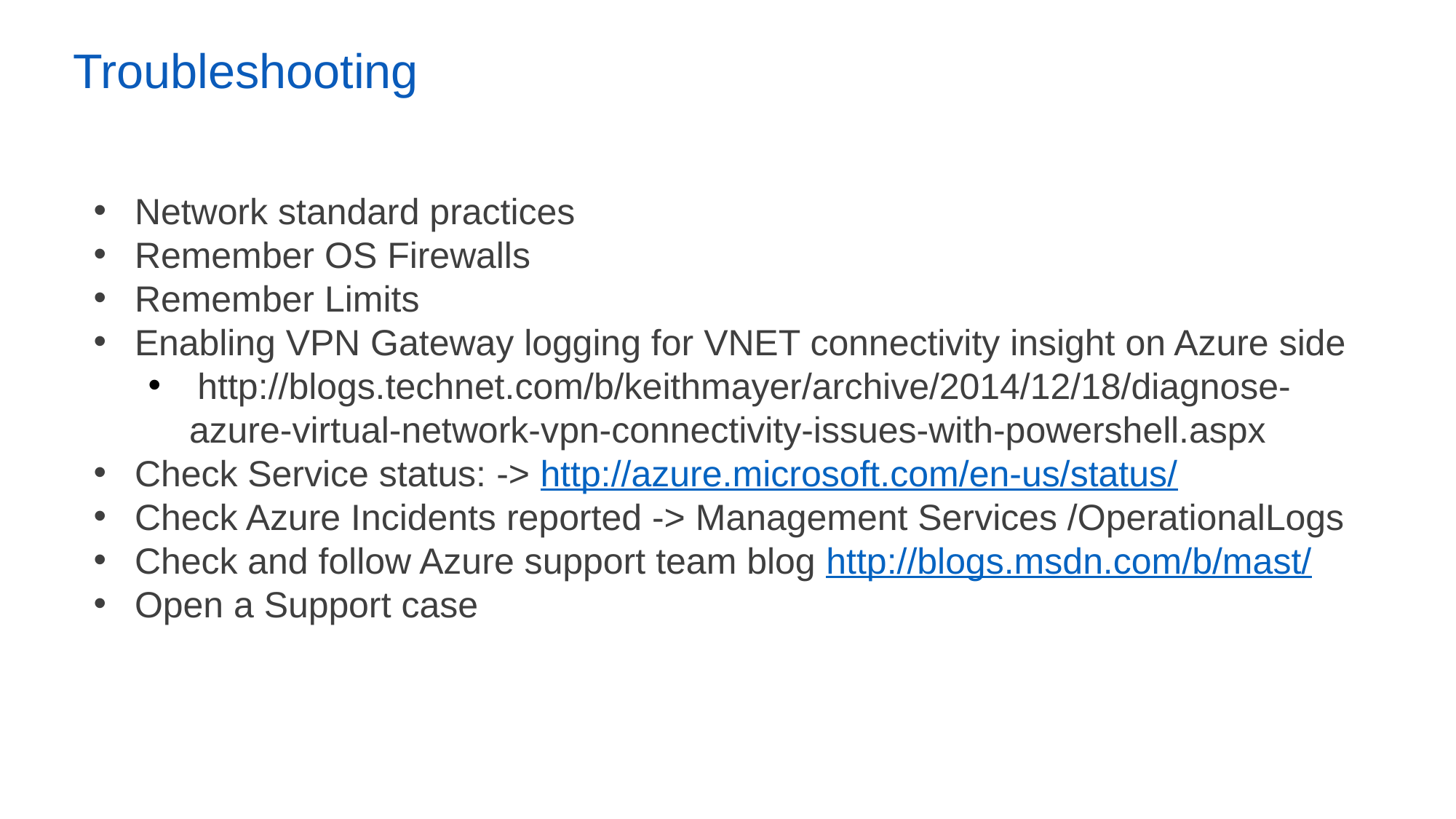

# Troubleshooting
Network standard practices
Remember OS Firewalls
Remember Limits
Enabling VPN Gateway logging for VNET connectivity insight on Azure side
 http://blogs.technet.com/b/keithmayer/archive/2014/12/18/diagnose-azure-virtual-network-vpn-connectivity-issues-with-powershell.aspx
Check Service status: -> http://azure.microsoft.com/en-us/status/
Check Azure Incidents reported -> Management Services /OperationalLogs
Check and follow Azure support team blog http://blogs.msdn.com/b/mast/
Open a Support case